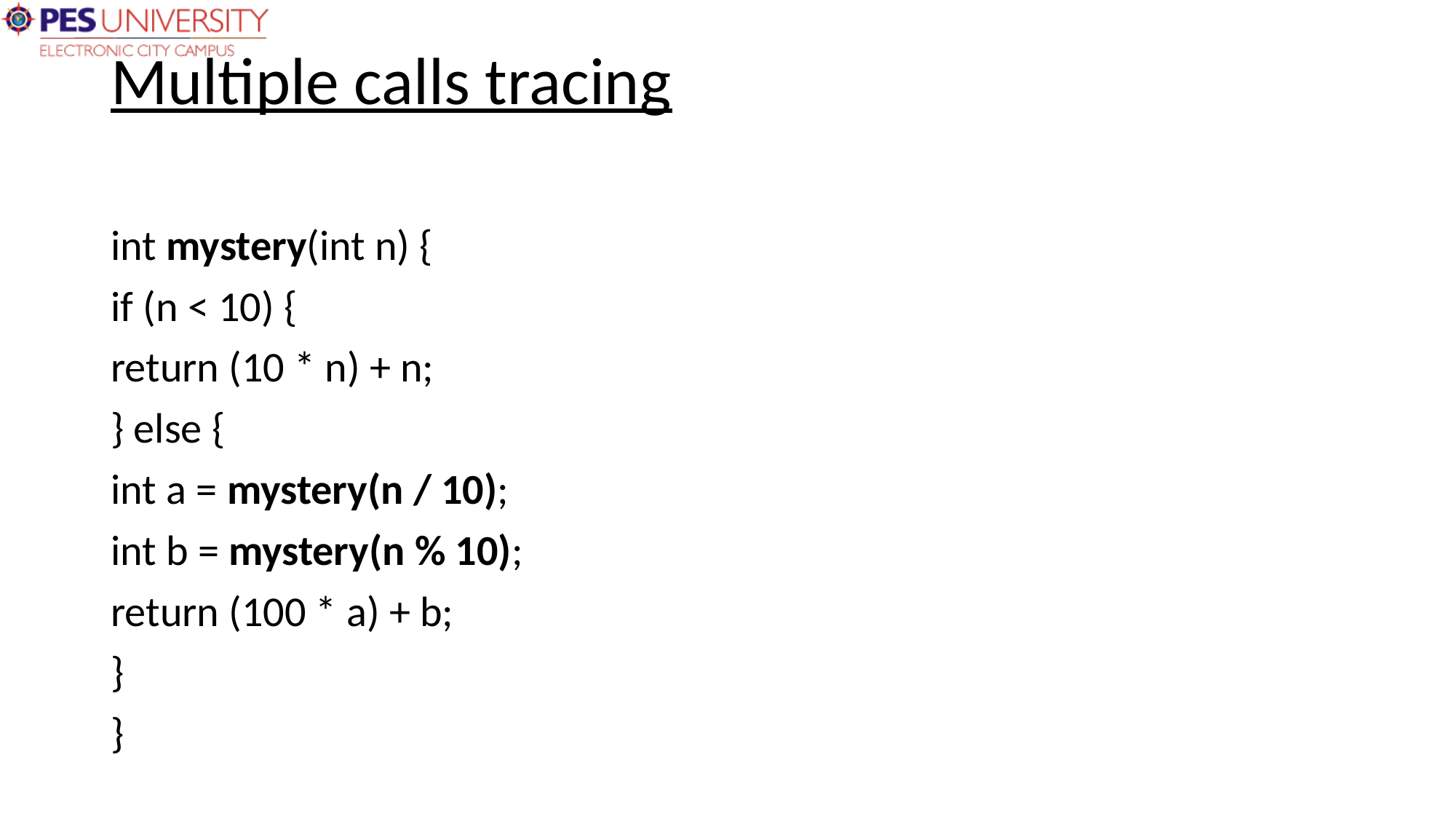

# Multiple calls tracing
int mystery(int n) {
if (n < 10) {
return (10 * n) + n;
} else {
int a = mystery(n / 10);
int b = mystery(n % 10);
return (100 * a) + b;
}
}